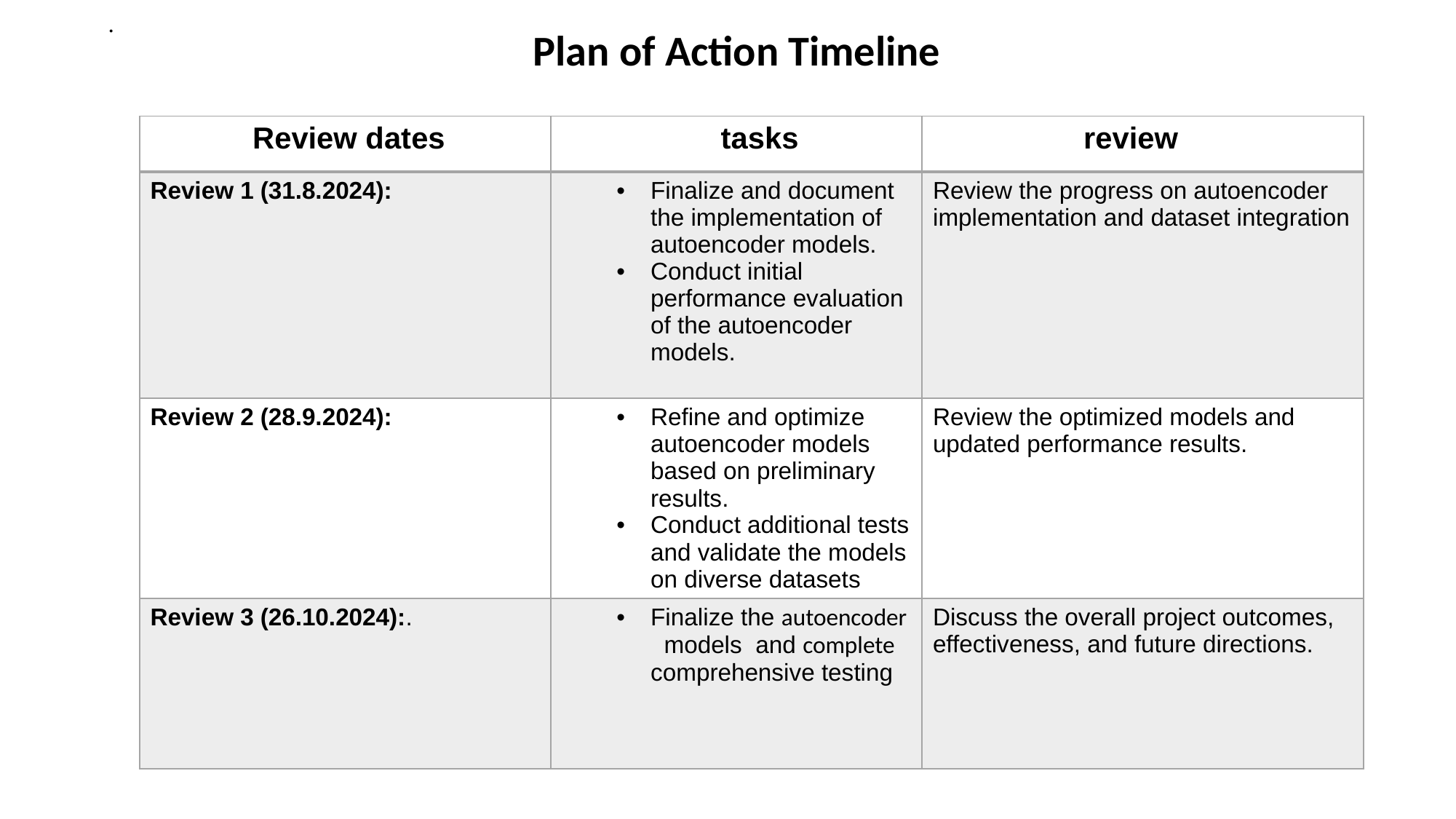

.
Plan of Action Timeline
| Review dates | tasks | review |
| --- | --- | --- |
| Review 1 (31.8.2024): | Finalize and document the implementation of autoencoder models. Conduct initial performance evaluation of the autoencoder models. | Review the progress on autoencoder implementation and dataset integration |
| Review 2 (28.9.2024): | Refine and optimize autoencoder models based on preliminary results. Conduct additional tests and validate the models on diverse datasets | Review the optimized models and updated performance results. |
| Review 3 (26.10.2024):. | Finalize the autoencoder models and complete comprehensive testing | Discuss the overall project outcomes, effectiveness, and future directions. |